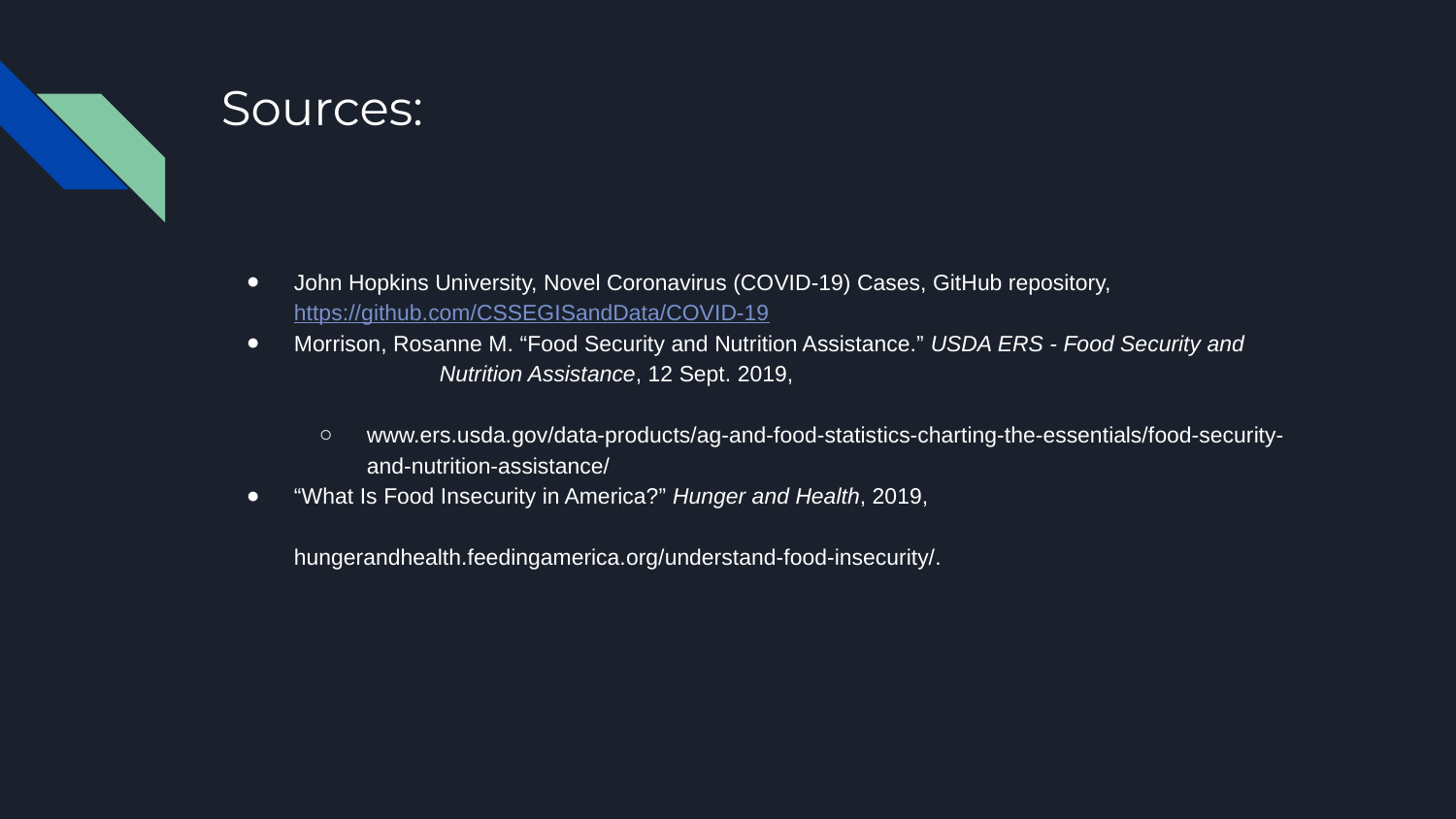

# Sources:
John Hopkins University, Novel Coronavirus (COVID-19) Cases, GitHub repository, https://github.com/CSSEGISandData/COVID-19
Morrison, Rosanne M. “Food Security and Nutrition Assistance.” USDA ERS - Food Security and 	Nutrition Assistance, 12 Sept. 2019,
www.ers.usda.gov/data-products/ag-and-food-statistics-charting-the-essentials/food-security-and-nutrition-assistance/
“What Is Food Insecurity in America?” Hunger and Health, 2019, 						hungerandhealth.feedingamerica.org/understand-food-insecurity/.